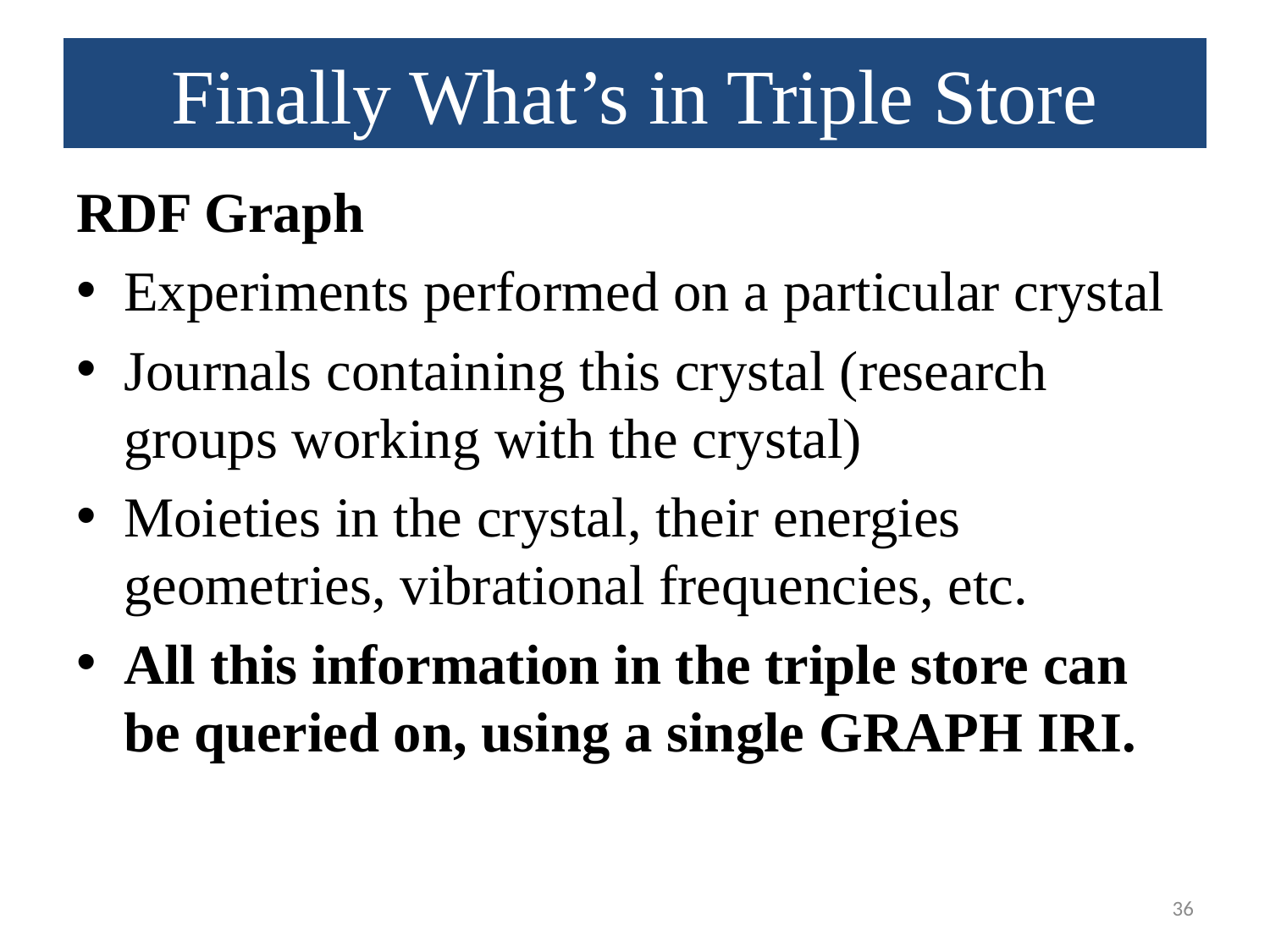

# Finally What’s in Triple Store
RDF Graph
Experiments performed on a particular crystal
Journals containing this crystal (research groups working with the crystal)
Moieties in the crystal, their energies geometries, vibrational frequencies, etc.
All this information in the triple store can be queried on, using a single GRAPH IRI.
36